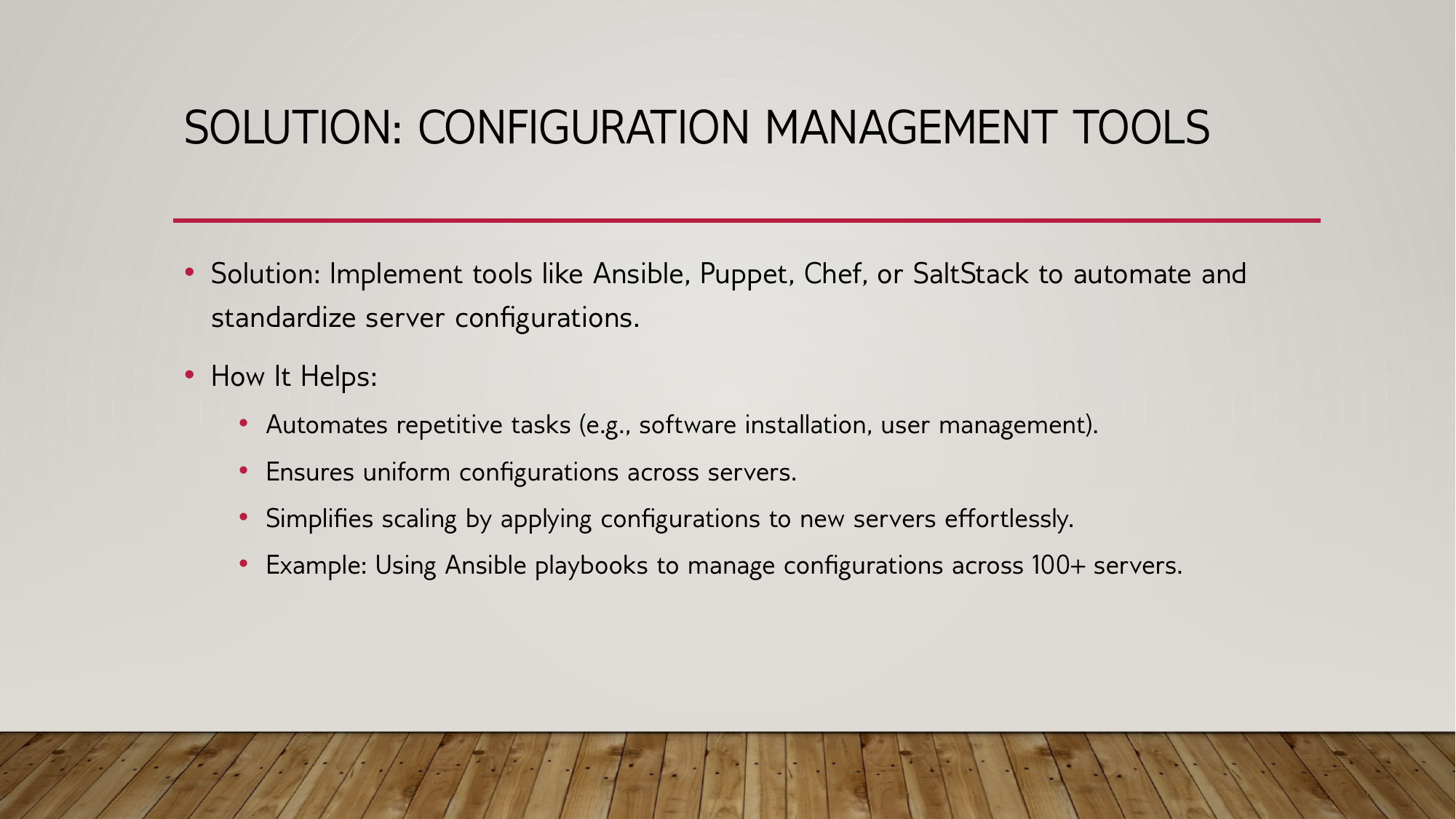

# Solution: Configuration Management Tools
Solution: Implement tools like Ansible, Puppet, Chef, or SaltStack to automate and standardize server configurations.
How It Helps:
Automates repetitive tasks (e.g., software installation, user management).
Ensures uniform configurations across servers.
Simplifies scaling by applying configurations to new servers effortlessly.
Example: Using Ansible playbooks to manage configurations across 100+ servers.